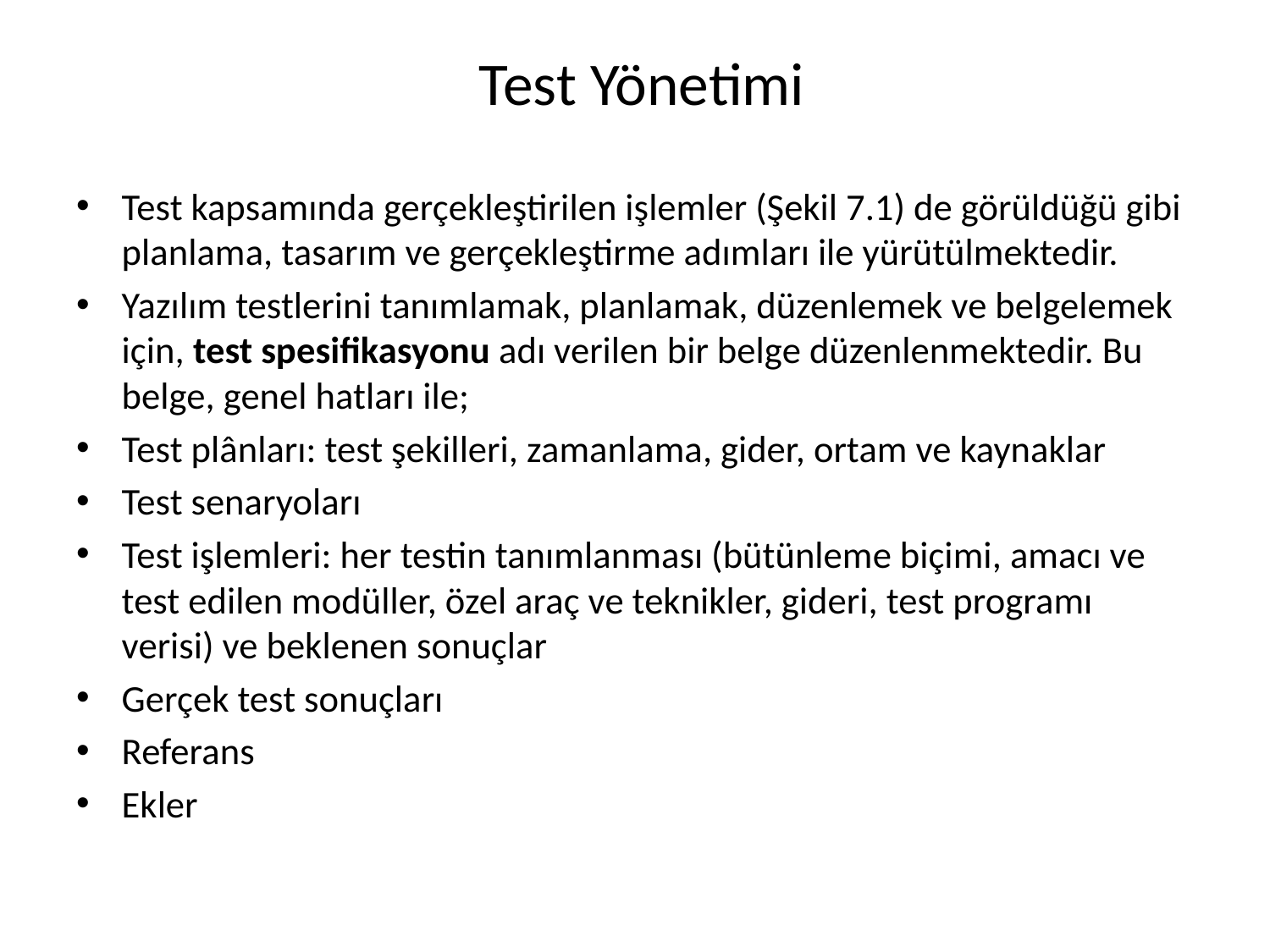

# Test Yönetimi
Test kapsamında gerçekleştirilen işlemler (Şekil 7.1) de görüldüğü gibi planlama, tasarım ve gerçekleştirme adımları ile yürütülmektedir.
Yazılım testlerini tanımlamak, planlamak, düzenlemek ve belgelemek için, test spesifikasyonu adı verilen bir belge düzenlenmektedir. Bu belge, genel hatları ile;
Test plânları: test şekilleri, zamanlama, gider, ortam ve kaynaklar
Test senaryoları
Test işlemleri: her testin tanımlanması (bütünleme biçimi, amacı ve test edilen modüller, özel araç ve teknikler, gideri, test programı verisi) ve beklenen sonuçlar
Gerçek test sonuçları
Referans
Ekler